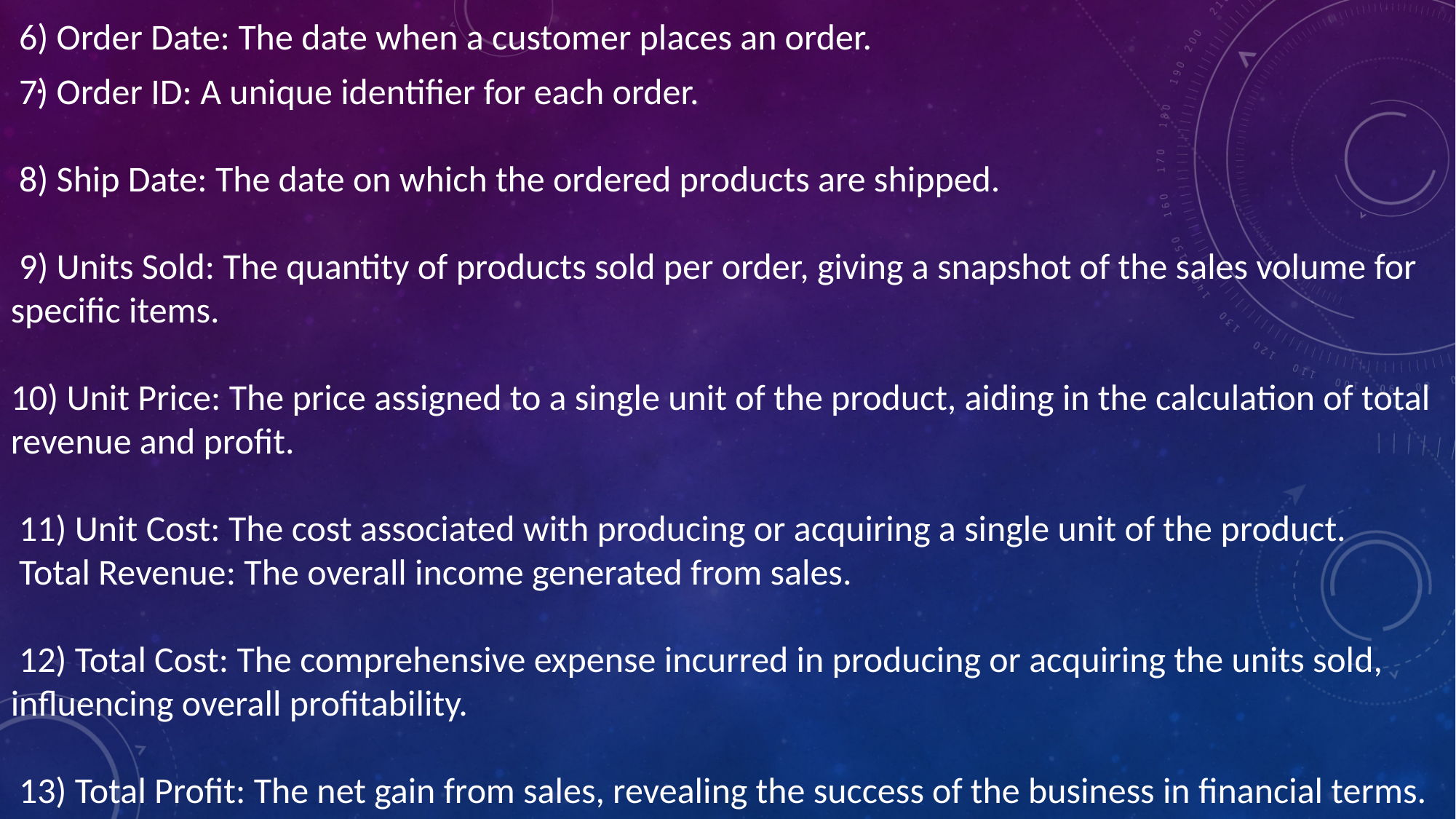

6) Order Date: The date when a customer places an order.
   .
 7) Order ID: A unique identifier for each order.

 8) Ship Date: The date on which the ordered products are shipped.

 9) Units Sold: The quantity of products sold per order, giving a snapshot of the sales volume for specific items.

10) Unit Price: The price assigned to a single unit of the product, aiding in the calculation of total revenue and profit.

 11) Unit Cost: The cost associated with producing or acquiring a single unit of the product.
 Total Revenue: The overall income generated from sales.

 12) Total Cost: The comprehensive expense incurred in producing or acquiring the units sold, influencing overall profitability.

 13) Total Profit: The net gain from sales, revealing the success of the business in financial terms.